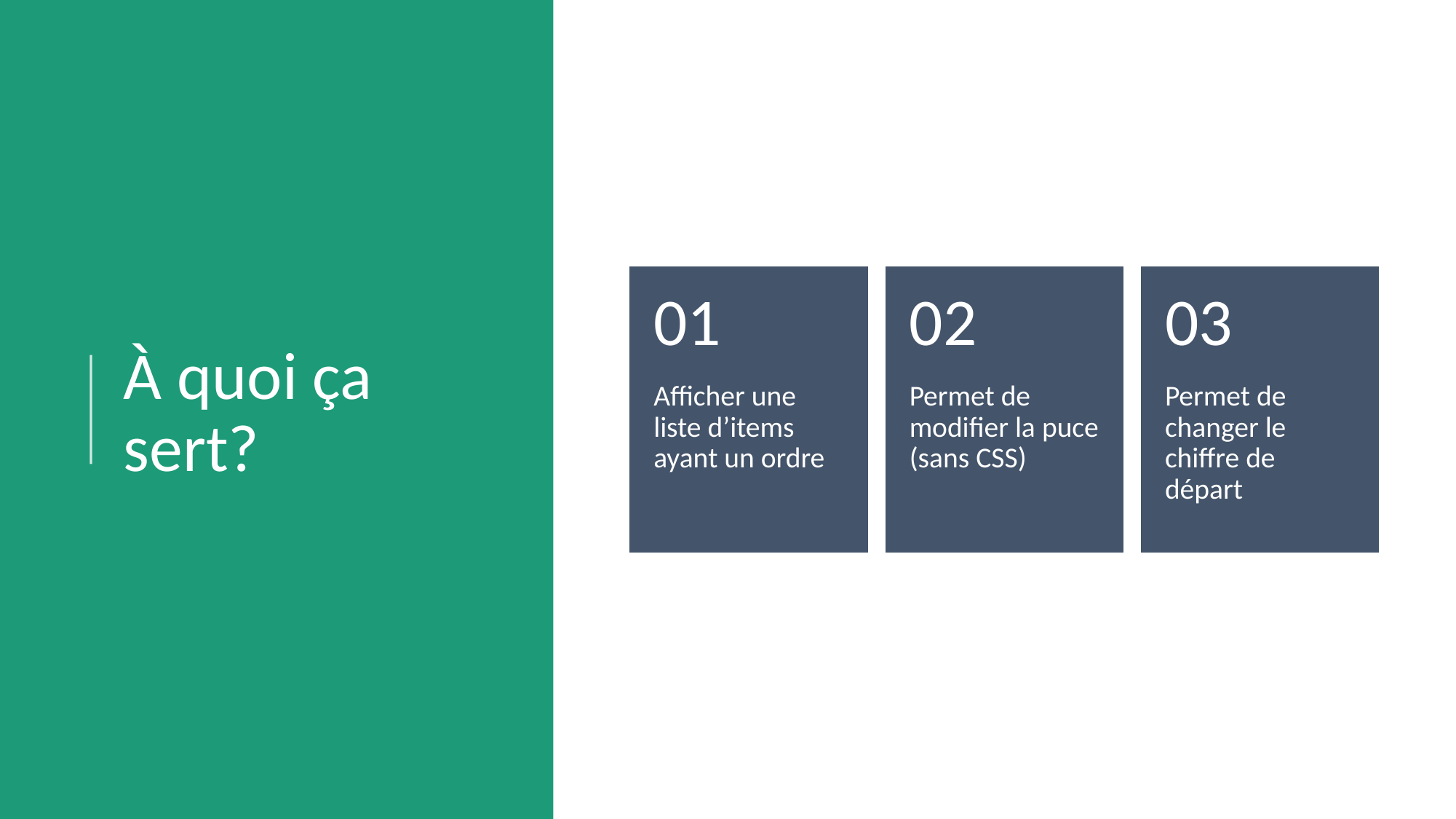

Afficher une liste d’items ayant un ordre
01
Permet de modifier la puce (sans CSS)
02
Permet de changer le chiffre de départ
03
# À quoi ça sert?